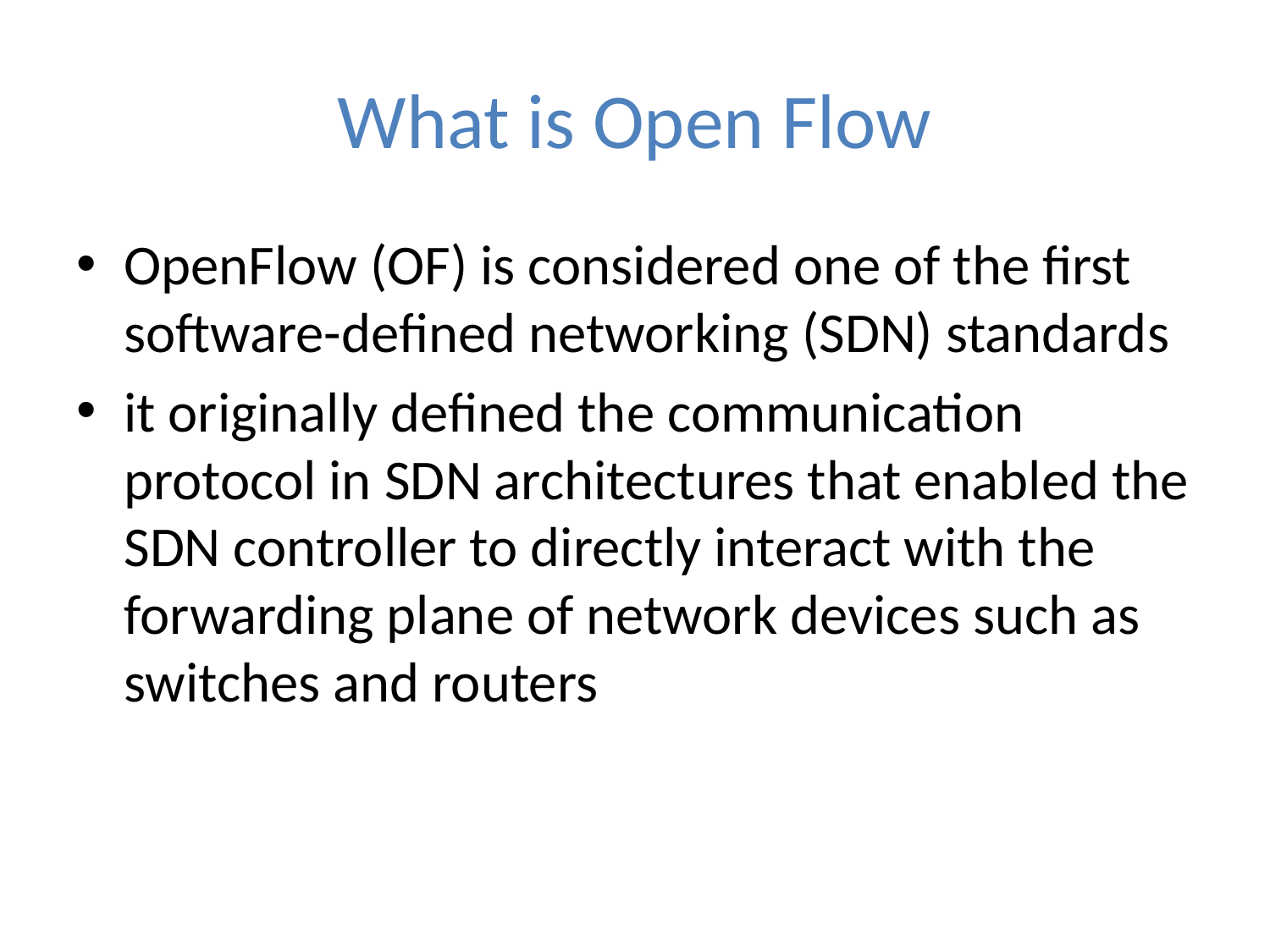

# What is Open Flow
OpenFlow (OF) is considered one of the first software-defined networking (SDN) standards
it originally defined the communication protocol in SDN architectures that enabled the SDN controller to directly interact with the forwarding plane of network devices such as switches and routers